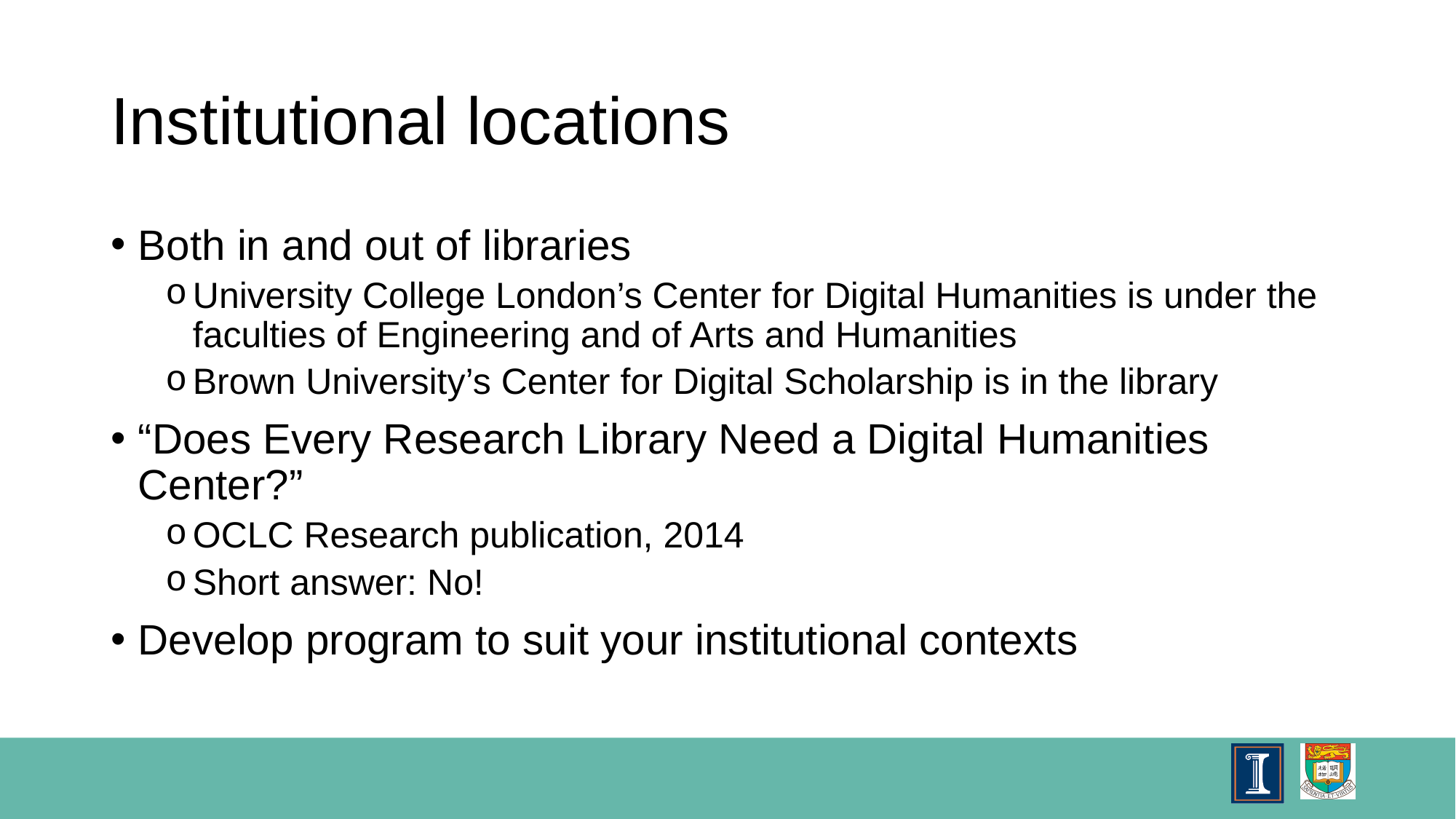

# Institutional locations
Both in and out of libraries
University College London’s Center for Digital Humanities is under the faculties of Engineering and of Arts and Humanities
Brown University’s Center for Digital Scholarship is in the library
“Does Every Research Library Need a Digital Humanities Center?”
OCLC Research publication, 2014
Short answer: No!
Develop program to suit your institutional contexts